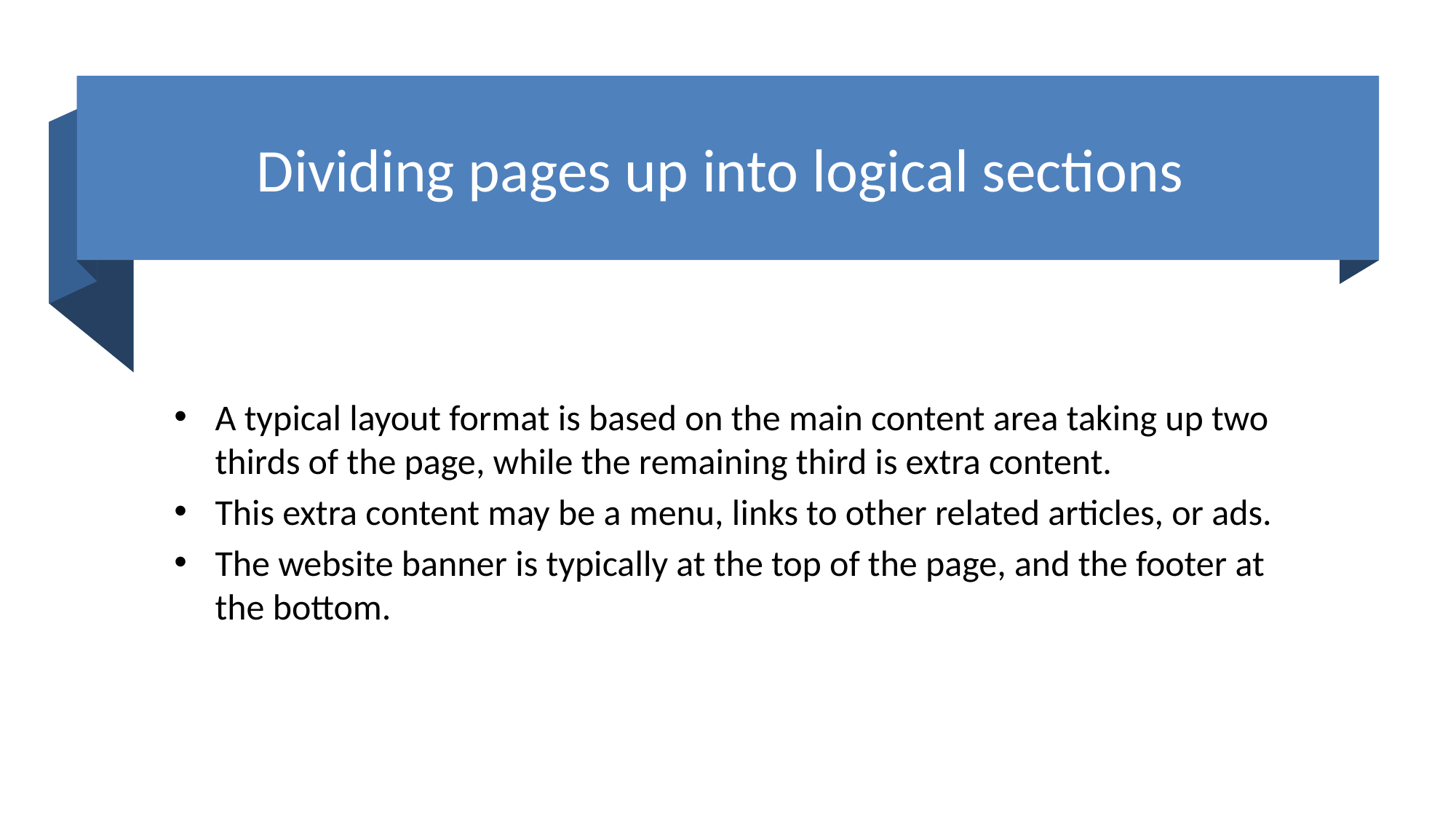

# Dividing pages up into logical sections

A typical layout format is based on the main content area taking up two thirds of the page, while the remaining third is extra content.
This extra content may be a menu, links to other related articles, or ads.
The website banner is typically at the top of the page, and the footer at the bottom.